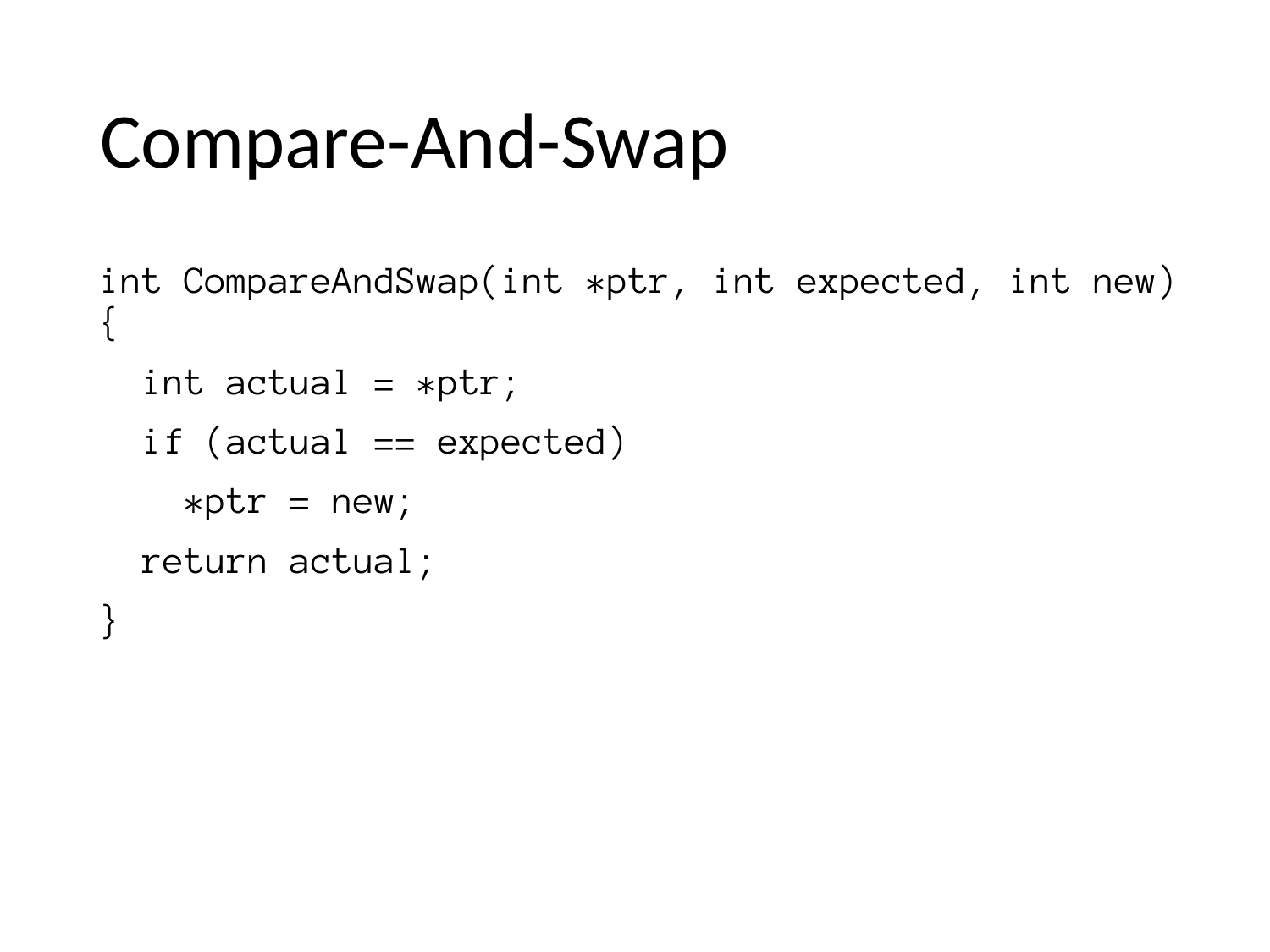

# Compare-And-Swap
int CompareAndSwap(int *ptr, int expected, int new) {
  int actual = *ptr;
  if (actual == expected)
    *ptr = new;
  return actual;
}